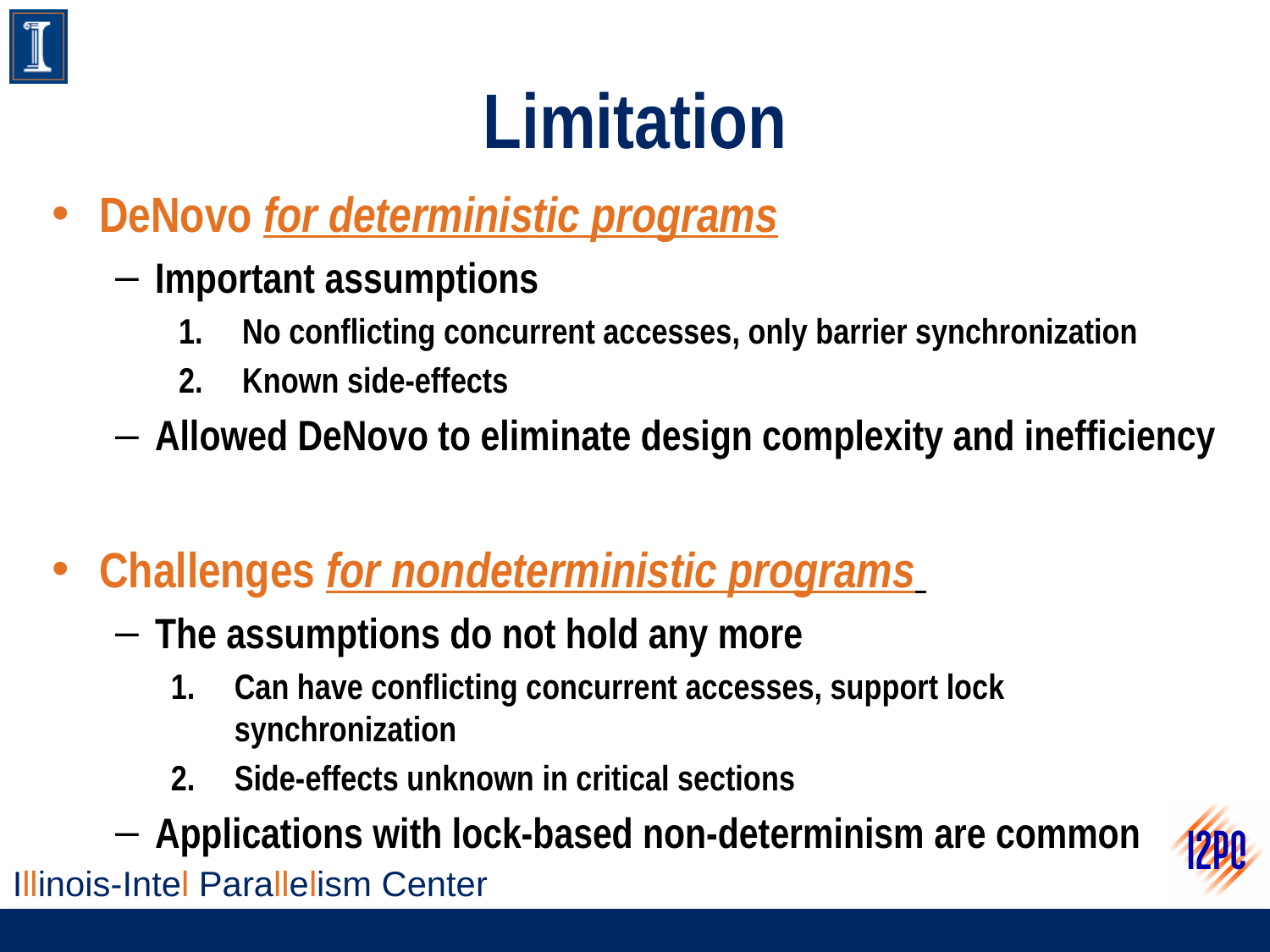

# Limitation
DeNovo for deterministic programs
Important assumptions
No conflicting concurrent accesses, only barrier synchronization
Known side-effects
Allowed DeNovo to eliminate design complexity and inefficiency

Challenges for nondeterministic programs
The assumptions do not hold any more
Can have conflicting concurrent accesses, support lock synchronization
Side-effects unknown in critical sections
Applications with lock-based non-determinism are common